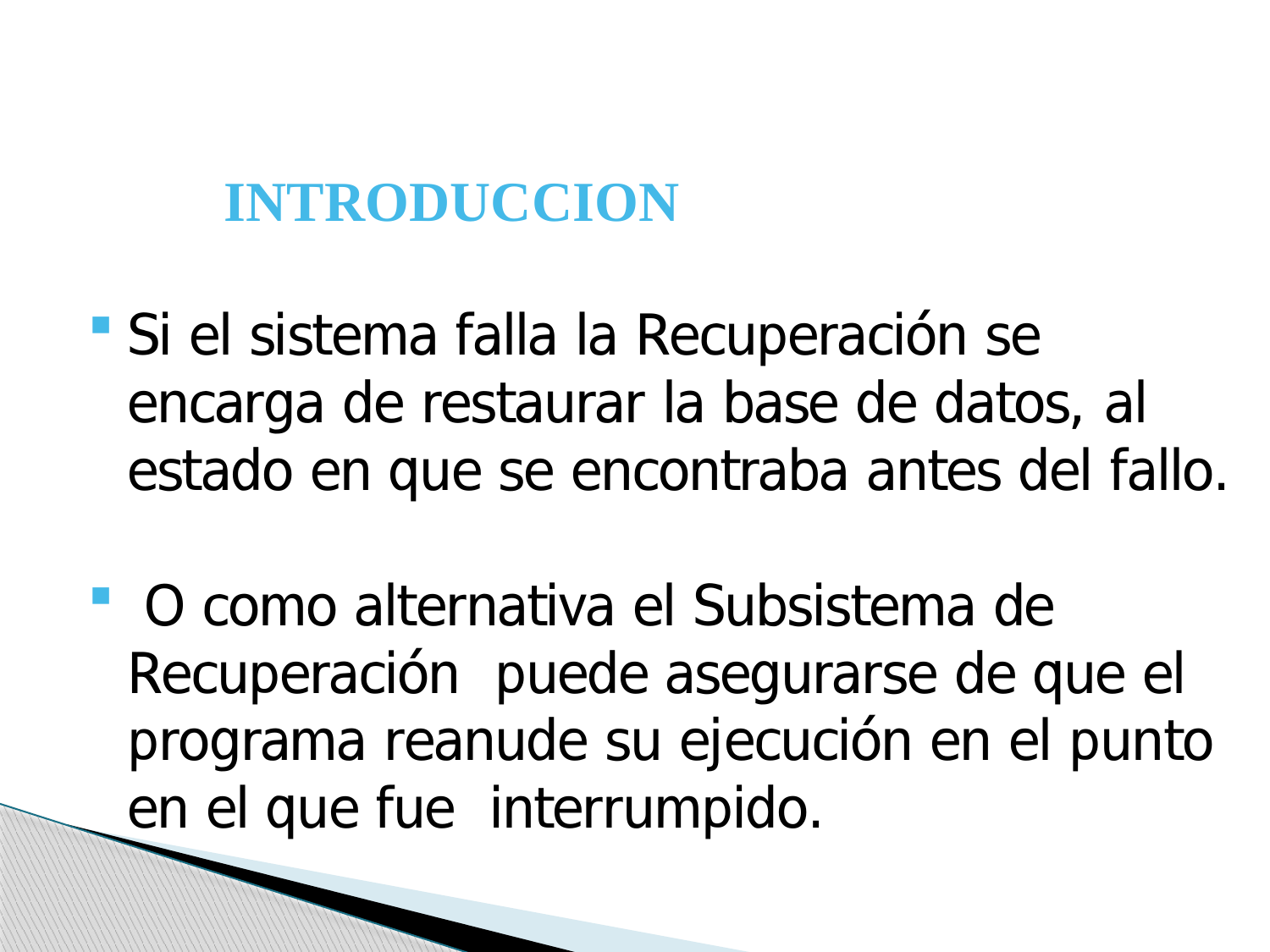

INTRODUCCION
Si el sistema falla la Recuperación se encarga de restaurar la base de datos, al estado en que se encontraba antes del fallo.

 O como alternativa el Subsistema de Recuperación  puede asegurarse de que el programa reanude su ejecución en el punto en el que fue  interrumpido.